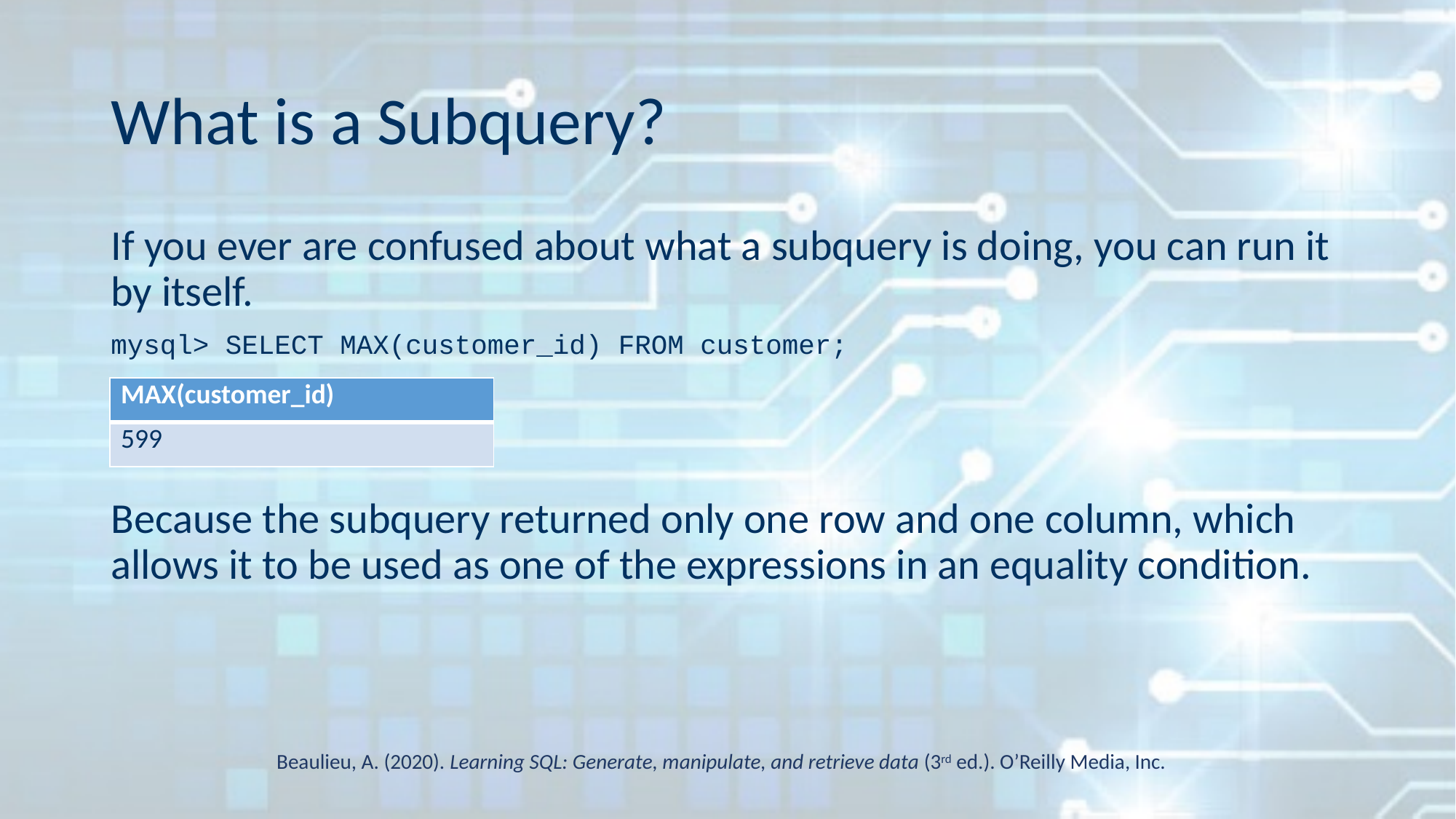

# What is a Subquery?
If you ever are confused about what a subquery is doing, you can run it by itself.
mysql> SELECT MAX(customer_id) FROM customer;

Because the subquery returned only one row and one column, which allows it to be used as one of the expressions in an equality condition.
| MAX(customer\_id) |
| --- |
| 599 |